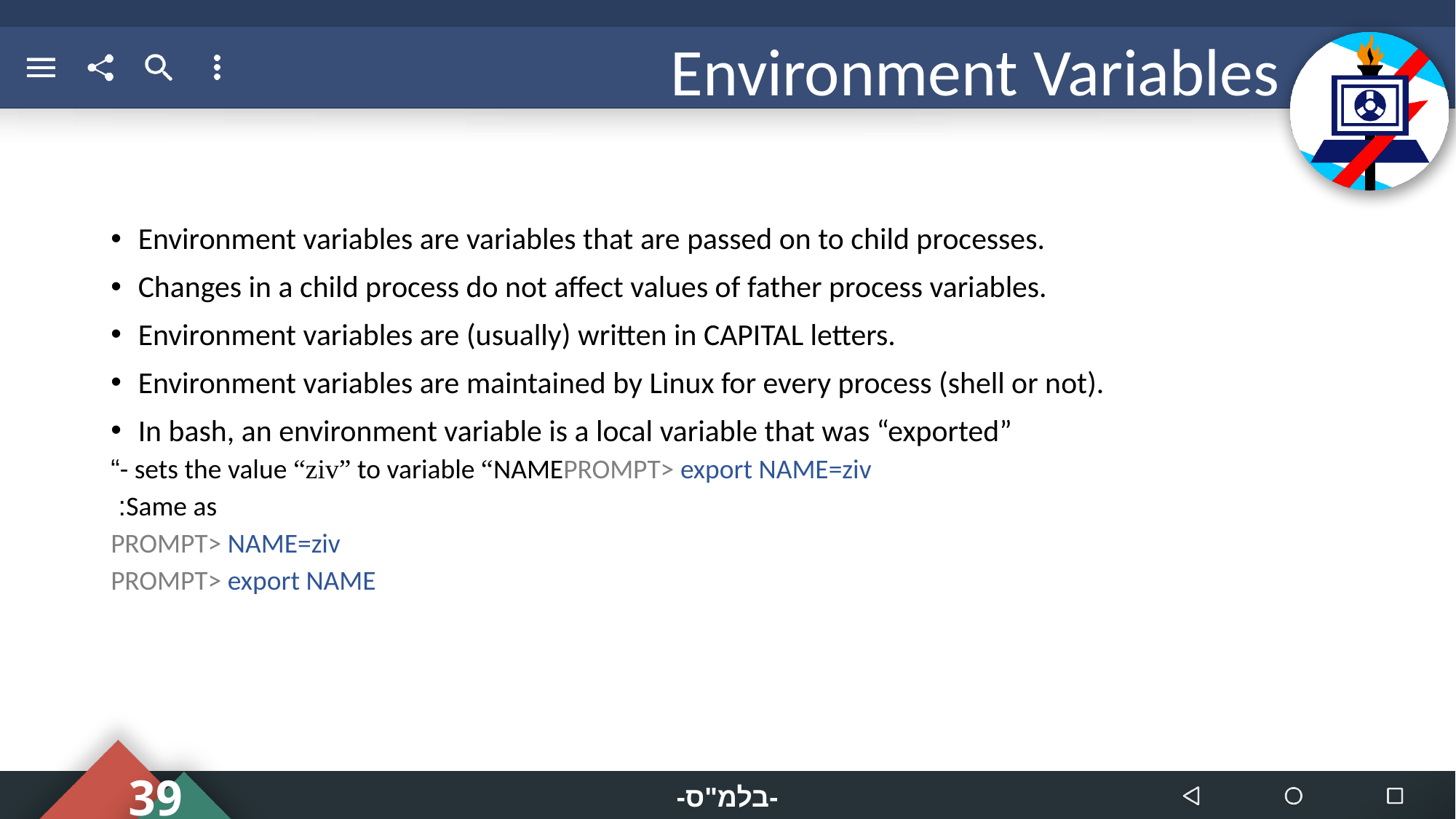

# Environment Variables
Environment variables are variables that are passed on to child processes.
Changes in a child process do not affect values of father process variables.
Environment variables are (usually) written in CAPITAL letters.
Environment variables are maintained by Linux for every process (shell or not).
In bash, an environment variable is a local variable that was “exported”
PROMPT> export NAME=ziv 	- sets the value “ziv” to variable “NAME“
Same as:
PROMPT> NAME=ziv
PROMPT> export NAME